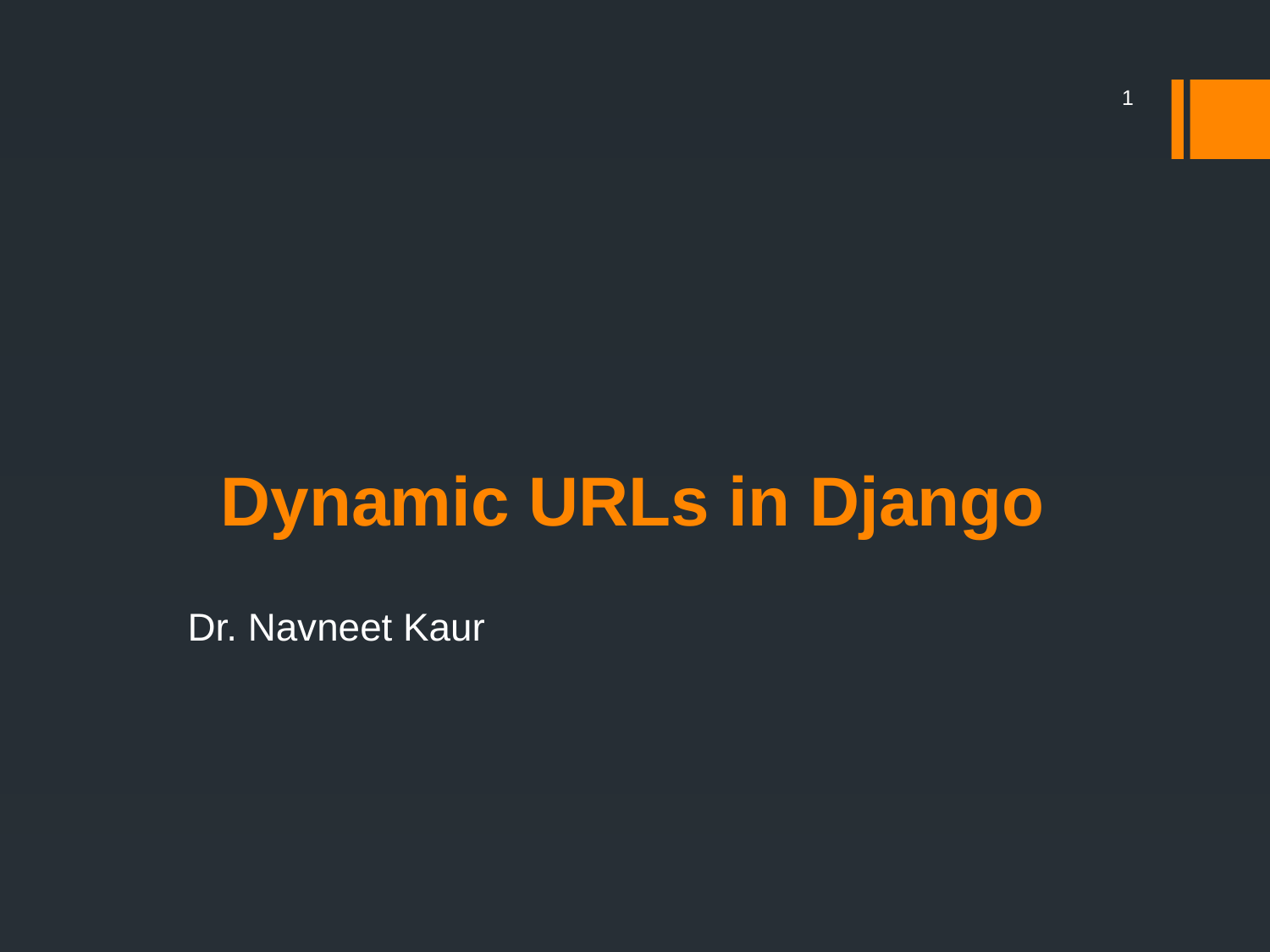

1
# Dynamic URLs in Django
Dr. Navneet Kaur